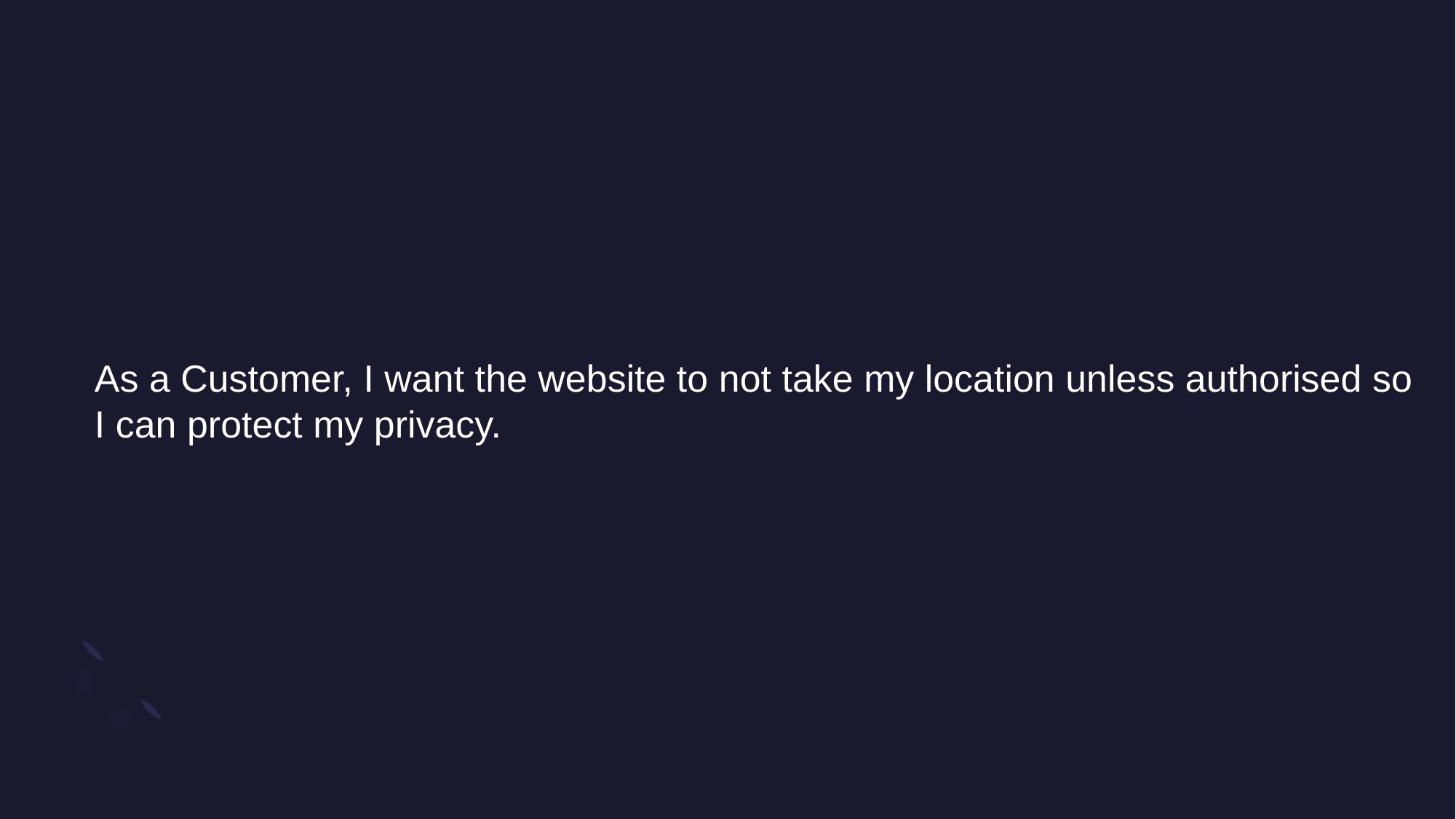

# As a Customer, I want the website to not take my location unless authorised so I can protect my privacy.